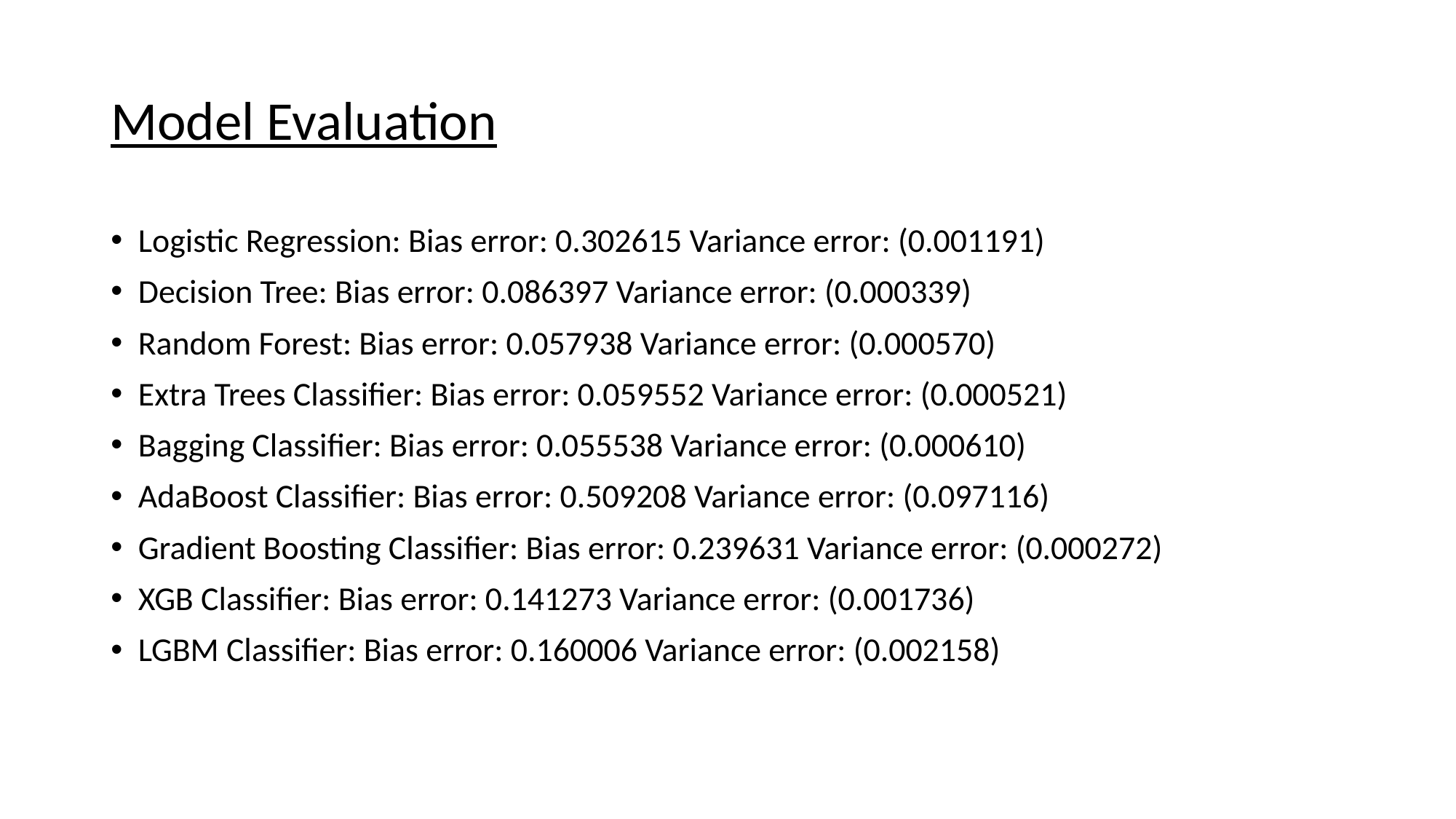

# Model Evaluation
Logistic Regression: Bias error: 0.302615 Variance error: (0.001191)
Decision Tree: Bias error: 0.086397 Variance error: (0.000339)
Random Forest: Bias error: 0.057938 Variance error: (0.000570)
Extra Trees Classifier: Bias error: 0.059552 Variance error: (0.000521)
Bagging Classifier: Bias error: 0.055538 Variance error: (0.000610)
AdaBoost Classifier: Bias error: 0.509208 Variance error: (0.097116)
Gradient Boosting Classifier: Bias error: 0.239631 Variance error: (0.000272)
XGB Classifier: Bias error: 0.141273 Variance error: (0.001736)
LGBM Classifier: Bias error: 0.160006 Variance error: (0.002158)